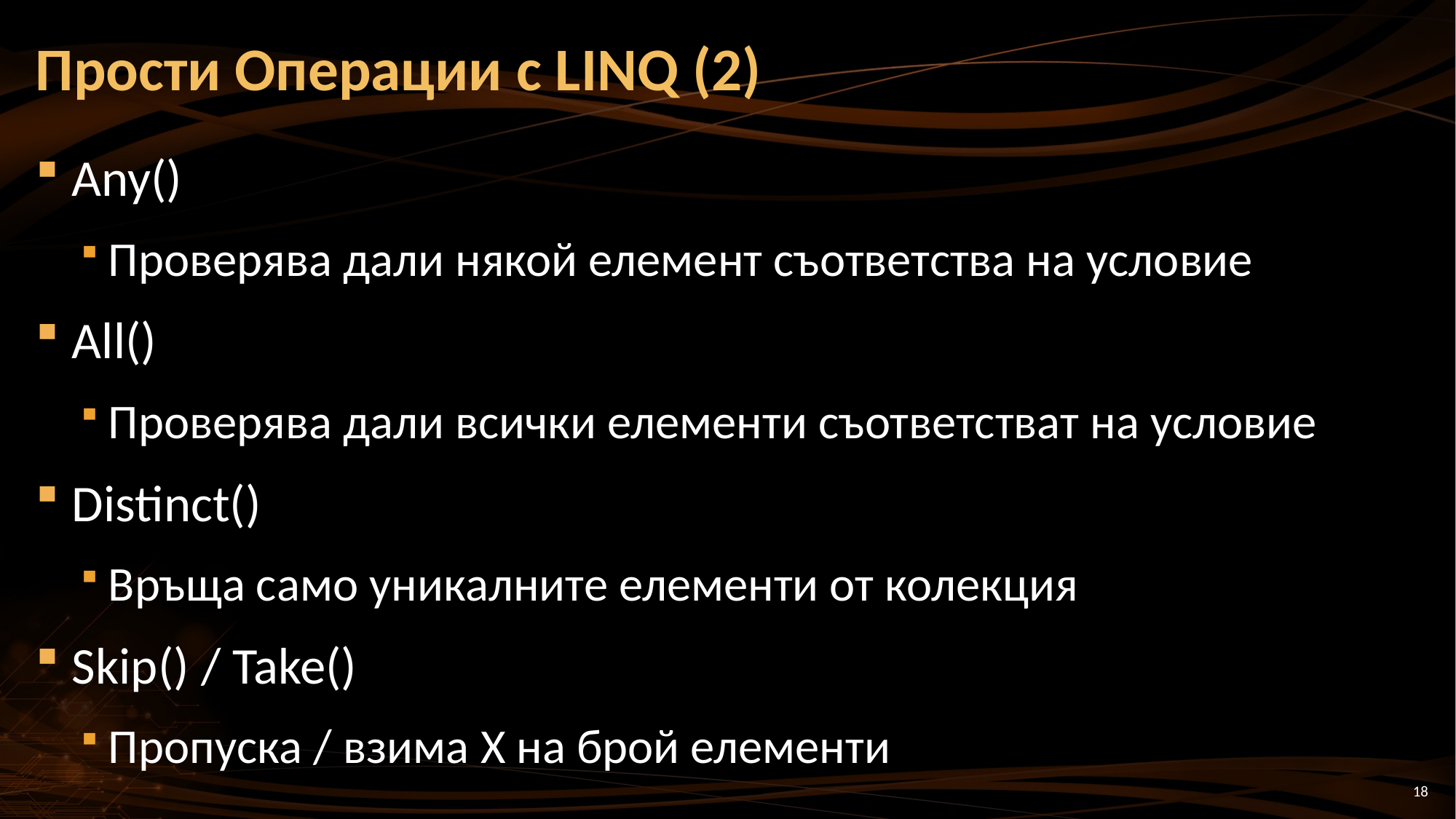

# Прости Операции с LINQ (2)
Any()
Проверява дали някой елемент съответства на условие
All()
Проверява дали всички елементи съответстват на условие
Distinct()
Връща само уникалните елементи от колекция
Skip() / Take()
Пропуска / взима X на брой елементи
18